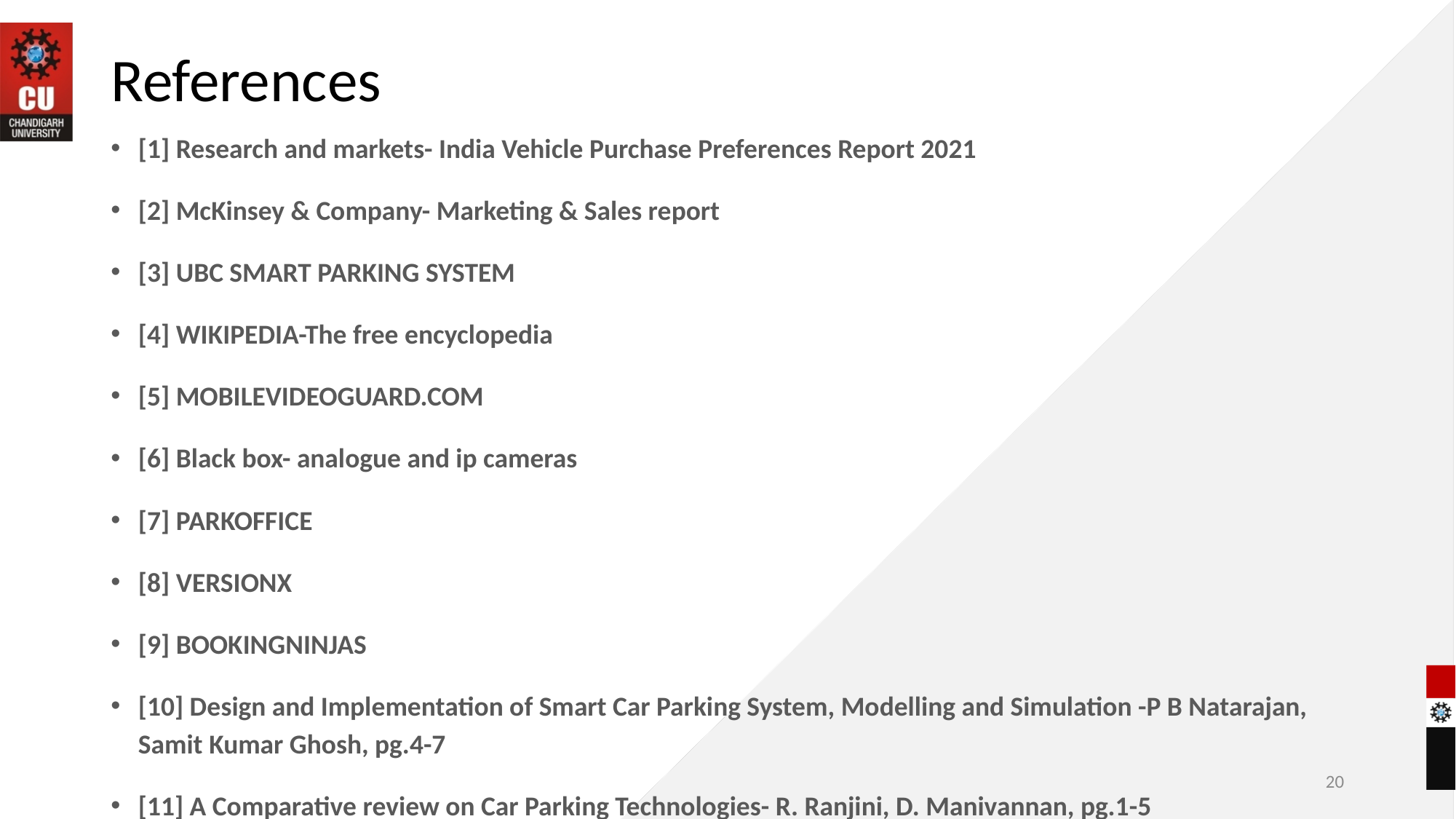

# References
[1] Research and markets- India Vehicle Purchase Preferences Report 2021
[2] McKinsey & Company- Marketing & Sales report
[3] UBC SMART PARKING SYSTEM
[4] WIKIPEDIA-The free encyclopedia
[5] MOBILEVIDEOGUARD.COM
[6] Black box- analogue and ip cameras
[7] PARKOFFICE
[8] VERSIONX
[9] BOOKINGNINJAS
[10] Design and Implementation of Smart Car Parking System, Modelling and Simulation -P B Natarajan, Samit Kumar Ghosh, pg.4-7
[11] A Comparative review on Car Parking Technologies- R. Ranjini, D. Manivannan, pg.1-5
20